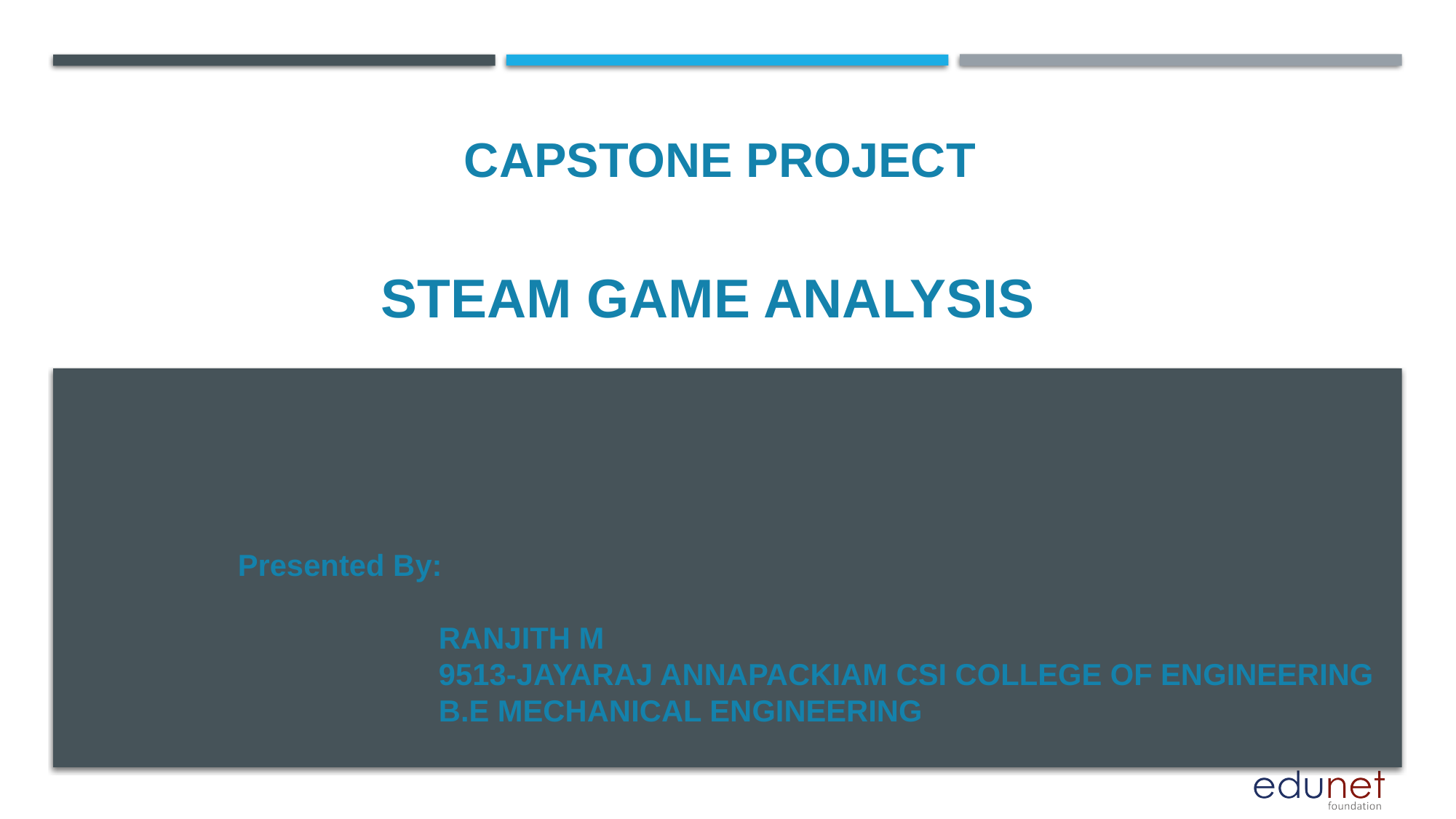

CAPSTONE PROJECT
# Steam Game Analysis
Presented By:

                        RANJITH M
                        9513-JAYARAJ ANNAPACKIAM CSI COLLEGE OF ENGINEERING
                        B.E MECHANICAL ENGINEERING